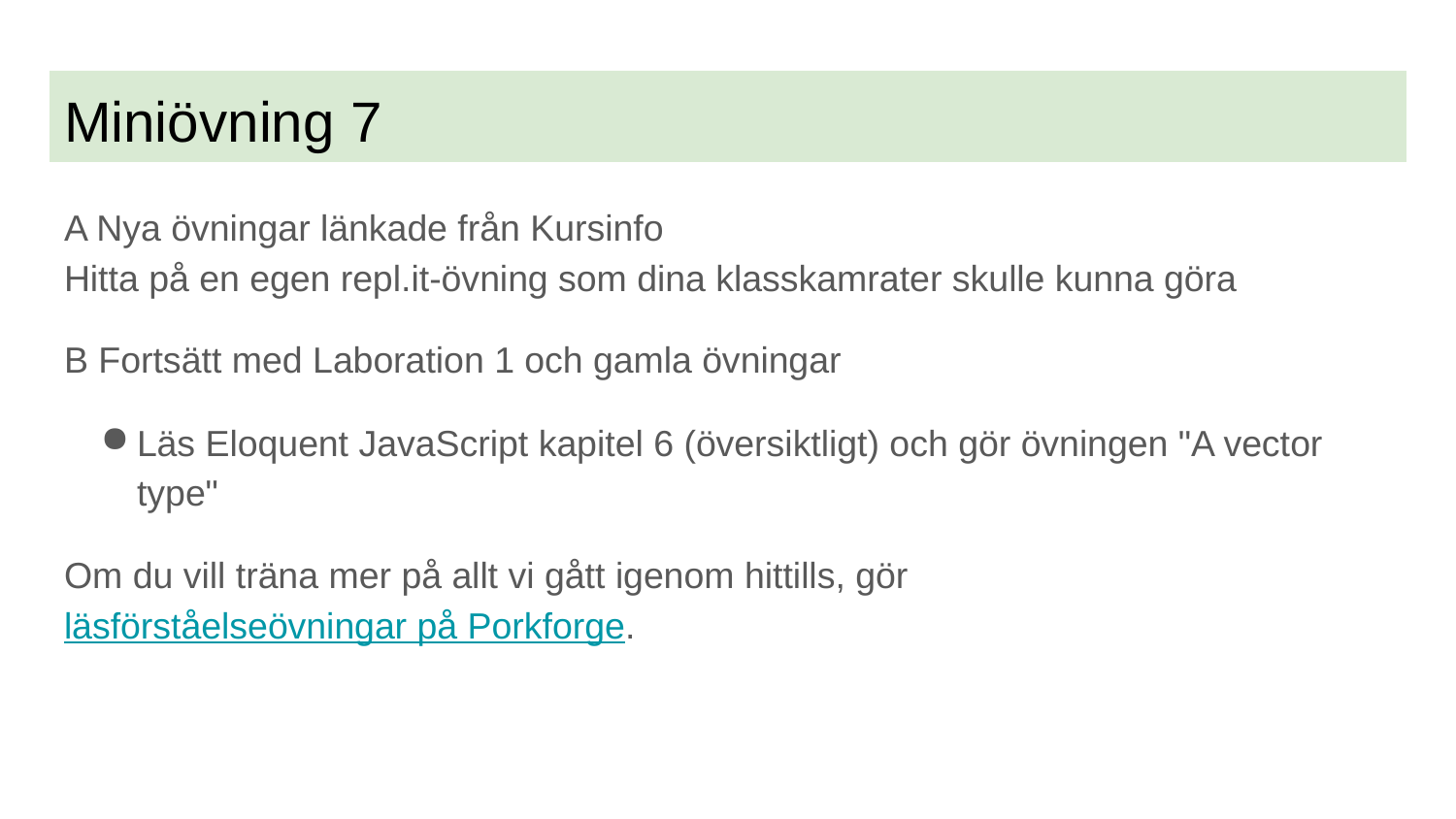

# Miniövning 7
A Nya övningar länkade från Kursinfo
Hitta på en egen repl.it-övning som dina klasskamrater skulle kunna göra
B Fortsätt med Laboration 1 och gamla övningar
Läs Eloquent JavaScript kapitel 6 (översiktligt) och gör övningen "A vector type"
Om du vill träna mer på allt vi gått igenom hittills, gör läsförståelseövningar på Porkforge.